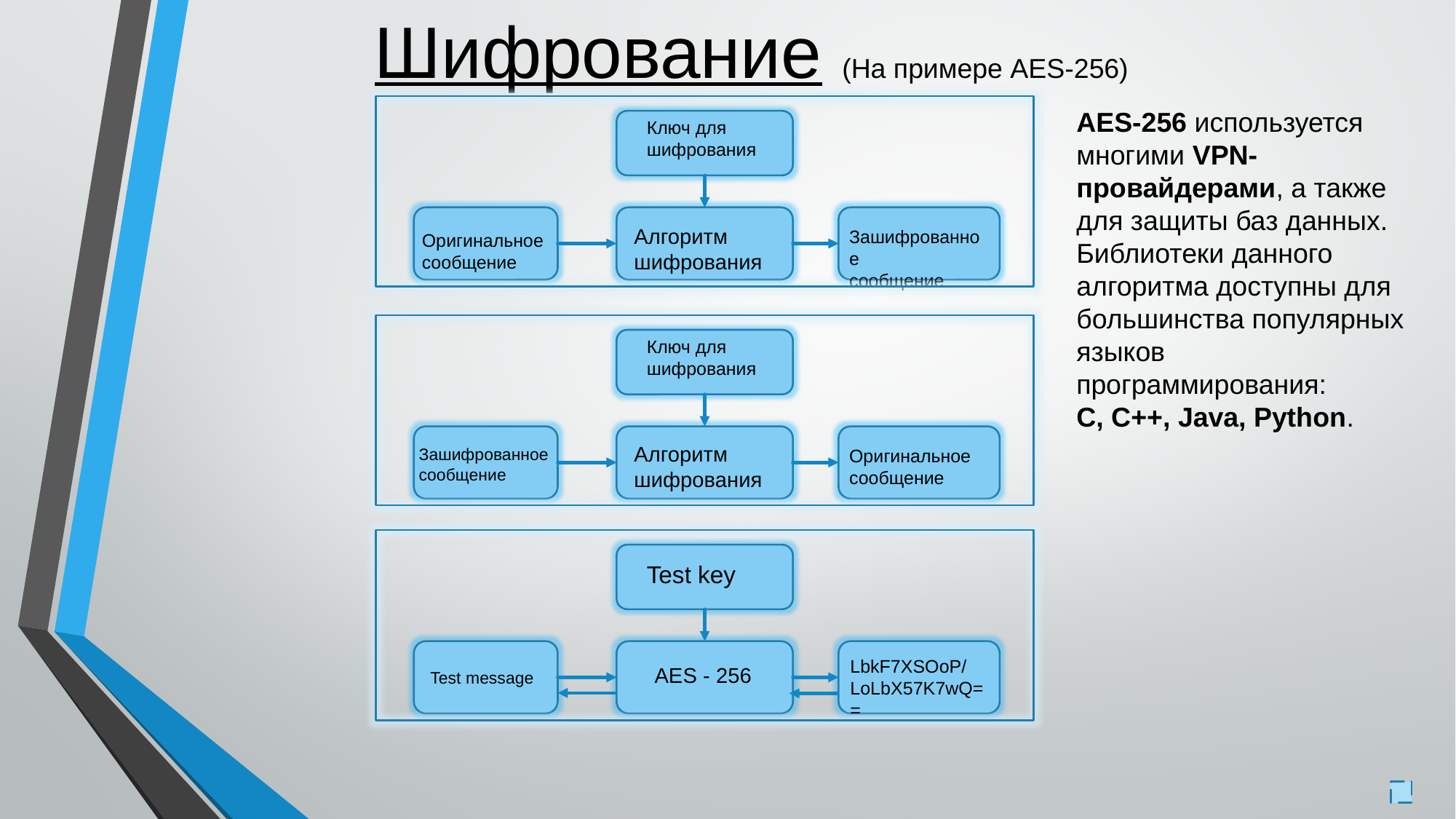

Шифрование (На примере AES-256)

AES-256 используется многими VPN-провайдерами, а также для защиты баз данных.
Библиотеки данного алгоритма доступны для большинства популярных языков программирования:
C, C++, Java, Python.
Ключ для шифрования

Алгоритм
шифрования
Зашифрованное
сообщение
Оригинальное
сообщение

Ключ для шифрования

Алгоритм
шифрования
Зашифрованное
сообщение
Оригинальное сообщение

Test key

LbkF7XSOoP/LoLbX57K7wQ==
AES - 256
Test message